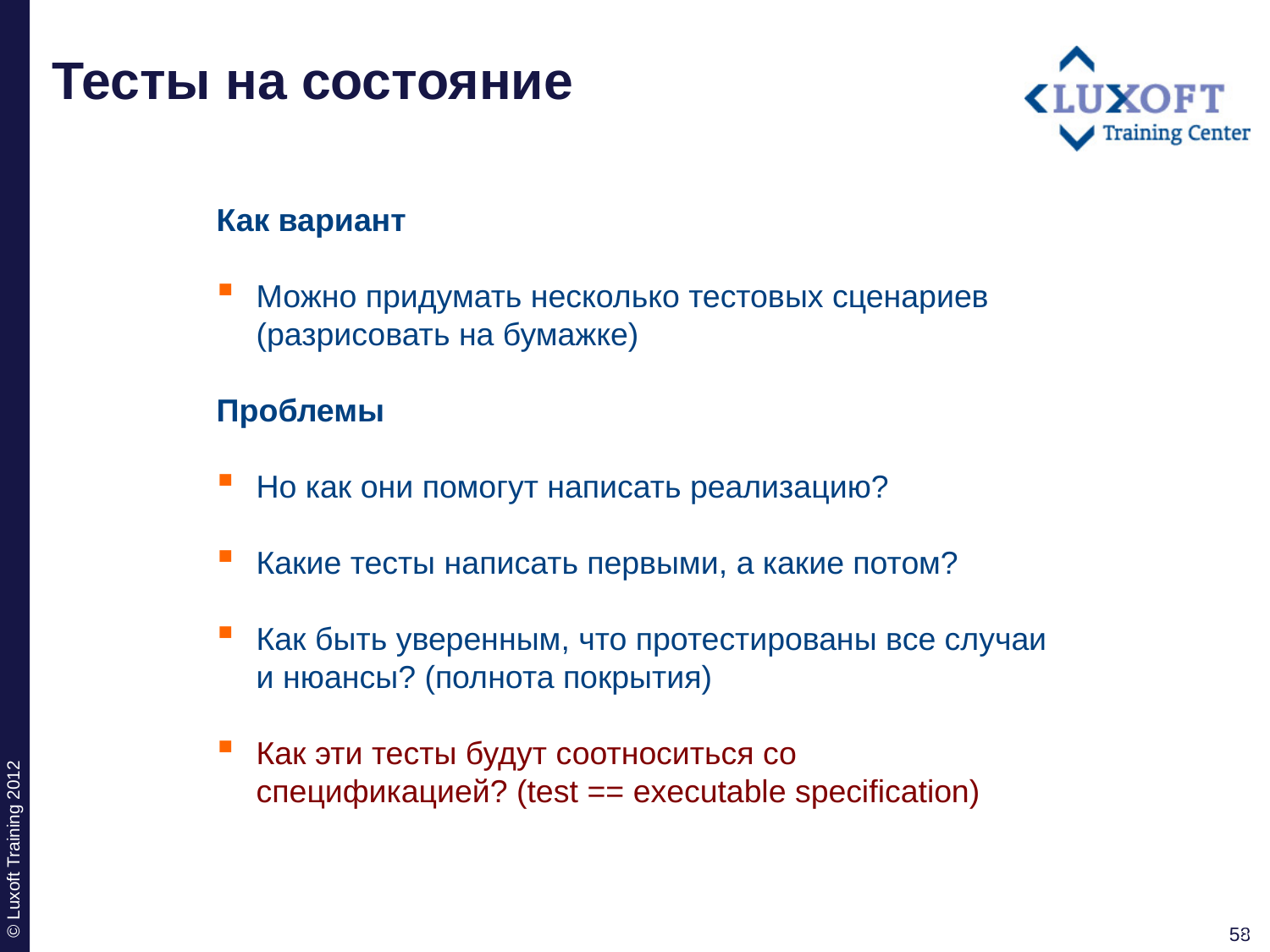

# Тесты на состояние
Как вариант

Можно придумать несколько тестовых сценариев (разрисовать на бумажке)

Проблемы

Но как они помогут написать реализацию?

Какие тесты написать первыми, а какие потом?

Как быть уверенным, что протестированы все случаи и нюансы? (полнота покрытия)

Как эти тесты будут соотноситься со спецификацией? (test == executable specification)